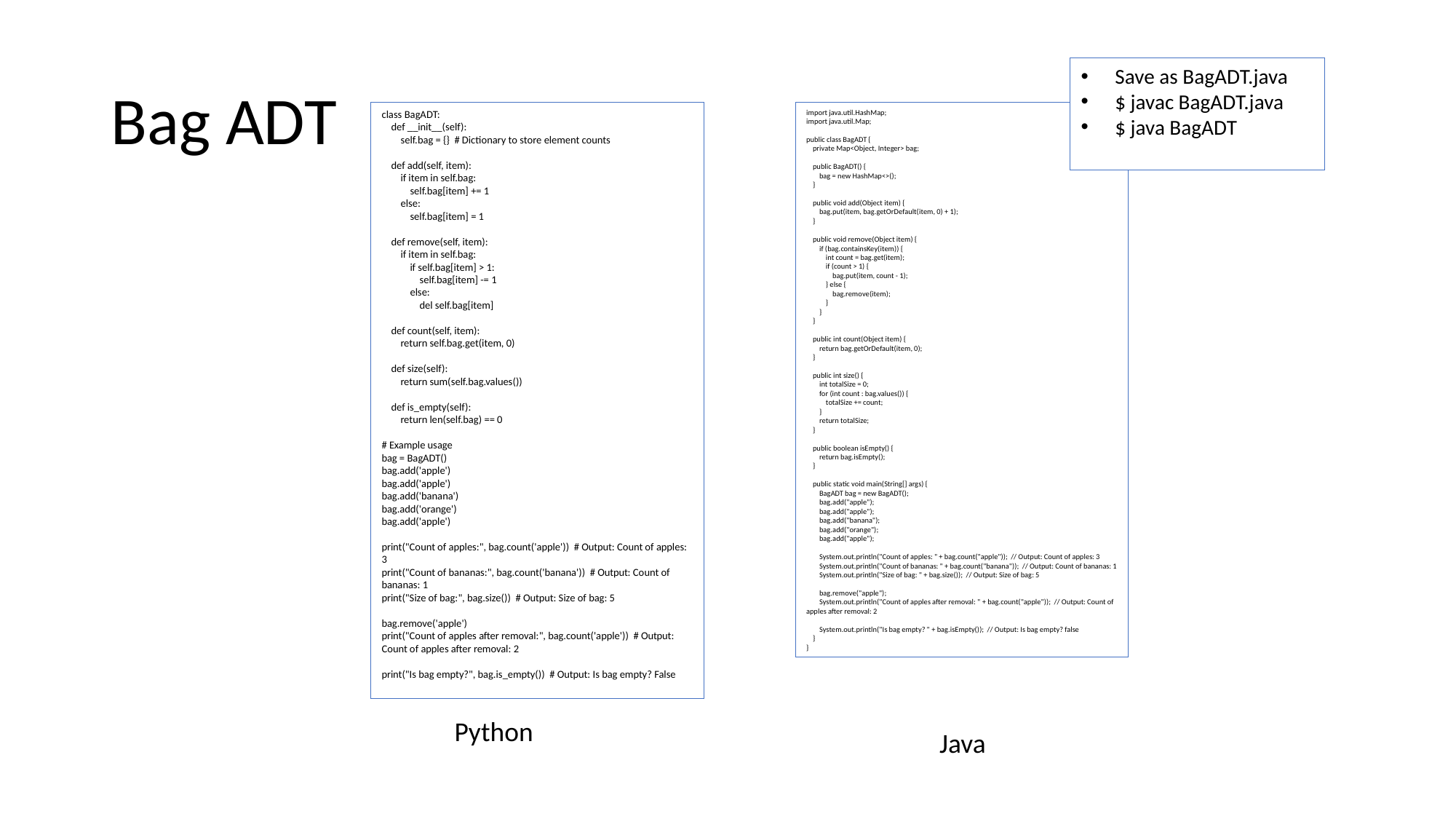

# Bag ADT
Save as BagADT.java
$ javac BagADT.java
$ java BagADT

class BagADT:
    def __init__(self):
        self.bag = {}  # Dictionary to store element counts

    def add(self, item):
        if item in self.bag:
            self.bag[item] += 1
        else:
            self.bag[item] = 1

    def remove(self, item):
        if item in self.bag:
            if self.bag[item] > 1:
                self.bag[item] -= 1
            else:
                del self.bag[item]

    def count(self, item):
        return self.bag.get(item, 0)

    def size(self):
        return sum(self.bag.values())

    def is_empty(self):
        return len(self.bag) == 0

# Example usage
bag = BagADT()
bag.add('apple')
bag.add('apple')
bag.add('banana')
bag.add('orange')
bag.add('apple')

print("Count of apples:", bag.count('apple'))  # Output: Count of apples: 3
print("Count of bananas:", bag.count('banana'))  # Output: Count of bananas: 1
print("Size of bag:", bag.size())  # Output: Size of bag: 5

bag.remove('apple')
print("Count of apples after removal:", bag.count('apple'))  # Output: Count of apples after removal: 2

print("Is bag empty?", bag.is_empty())  # Output: Is bag empty? False

import java.util.HashMap;
import java.util.Map;

public class BagADT {
    private Map<Object, Integer> bag;

    public BagADT() {
        bag = new HashMap<>();
    }

    public void add(Object item) {
        bag.put(item, bag.getOrDefault(item, 0) + 1);
    }

    public void remove(Object item) {
        if (bag.containsKey(item)) {
            int count = bag.get(item);
            if (count > 1) {
                bag.put(item, count - 1);
            } else {
                bag.remove(item);
            }
        }
    }

    public int count(Object item) {
        return bag.getOrDefault(item, 0);
    }

    public int size() {
        int totalSize = 0;
        for (int count : bag.values()) {
            totalSize += count;
        }
        return totalSize;
    }

    public boolean isEmpty() {
        return bag.isEmpty();
    }

    public static void main(String[] args) {
        BagADT bag = new BagADT();
        bag.add("apple");
        bag.add("apple");
        bag.add("banana");
        bag.add("orange");
        bag.add("apple");

        System.out.println("Count of apples: " + bag.count("apple"));  // Output: Count of apples: 3
        System.out.println("Count of bananas: " + bag.count("banana"));  // Output: Count of bananas: 1
        System.out.println("Size of bag: " + bag.size());  // Output: Size of bag: 5

        bag.remove("apple");
        System.out.println("Count of apples after removal: " + bag.count("apple"));  // Output: Count of apples after removal: 2

        System.out.println("Is bag empty? " + bag.isEmpty());  // Output: Is bag empty? false
    }
}
Python
Java